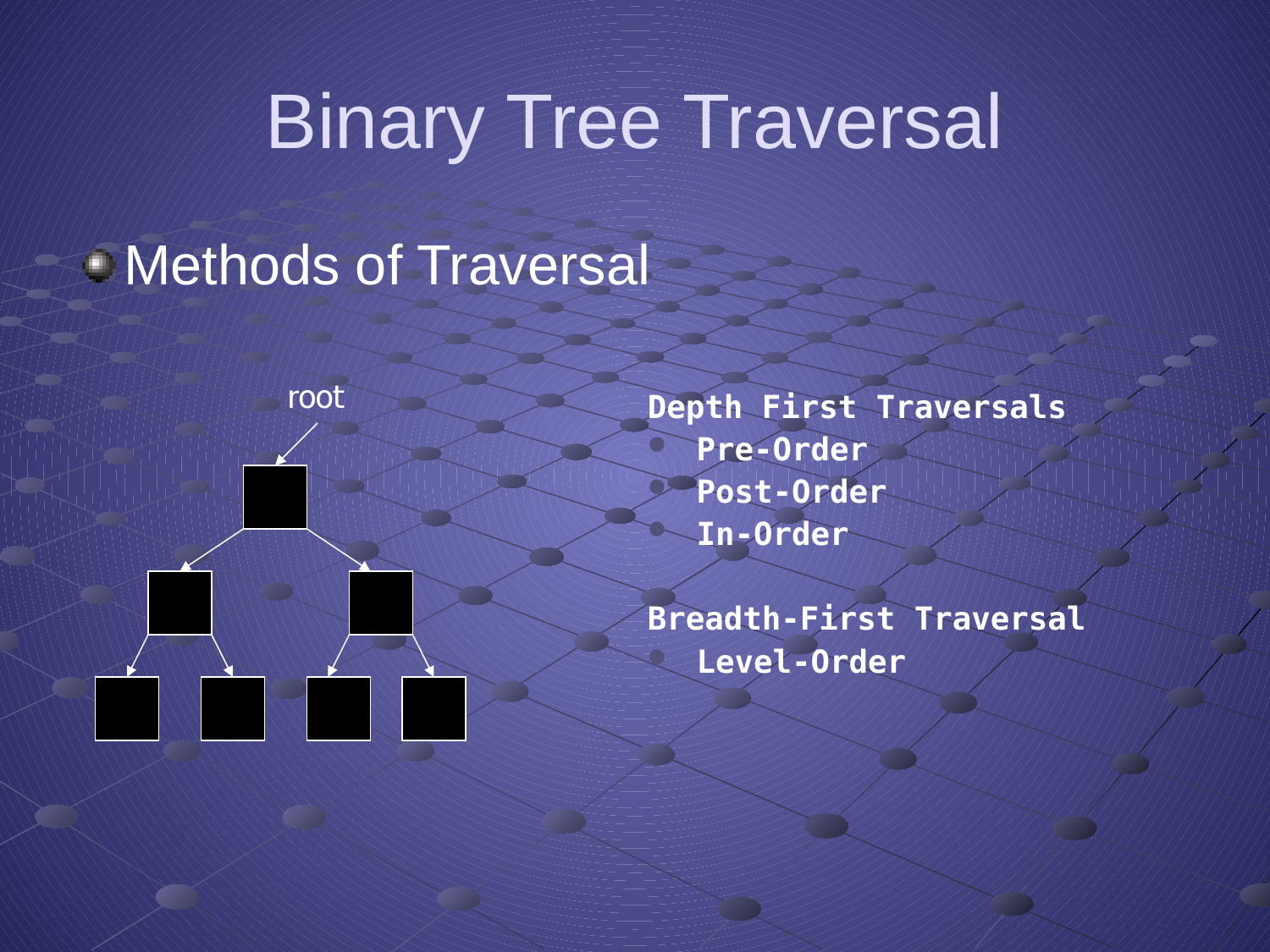

# Binary Tree Traversal
Methods of Traversal
root
Depth First Traversals
 Pre-Order
 Post-Order
 In-Order

Breadth-First Traversal
 Level-Order